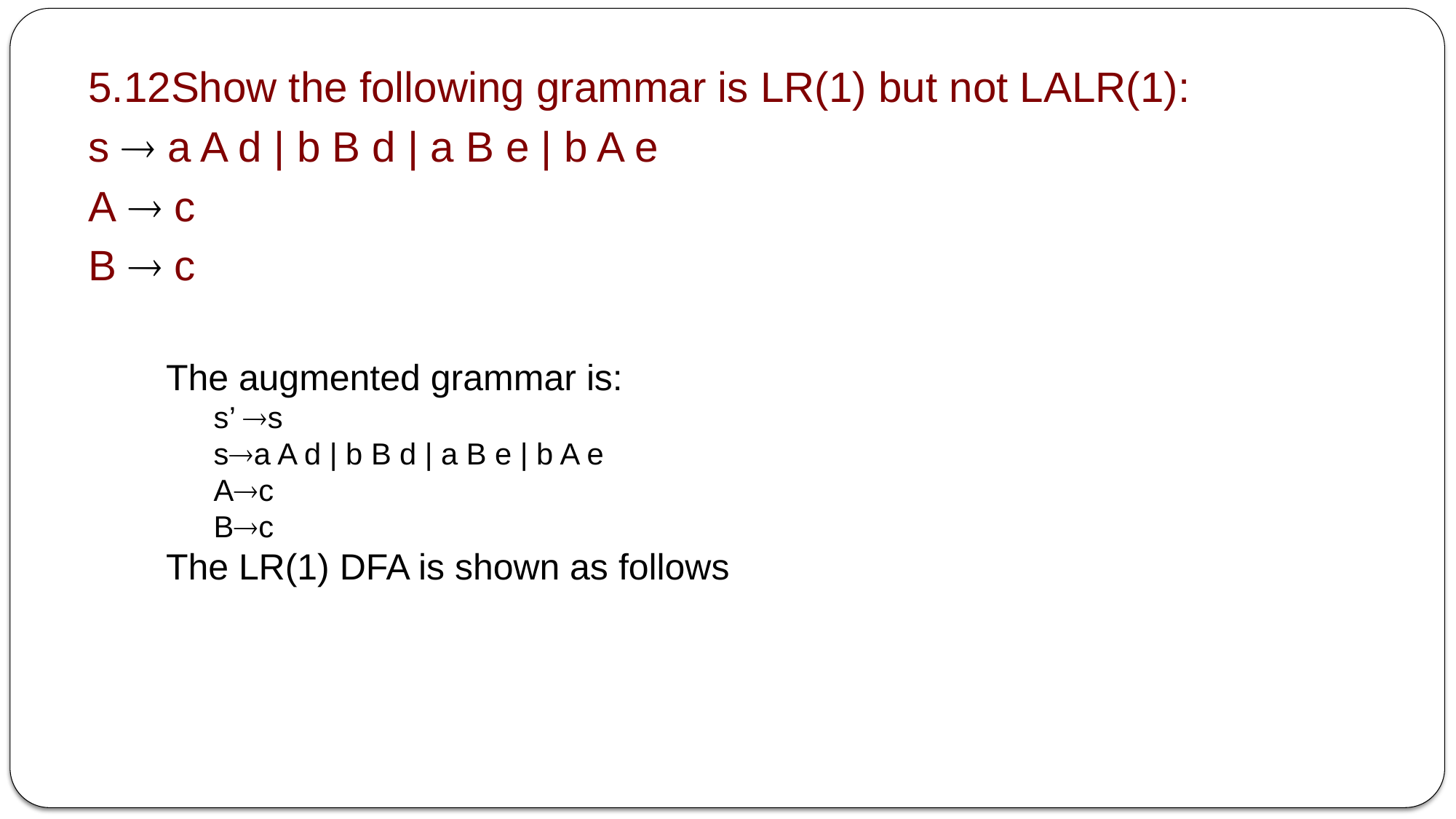

5.12Show the following grammar is LR(1) but not LALR(1):
s → a A d | b B d | a B e | b A e
A → c
B → c

The augmented grammar is:
s’ →s
s→a A d | b B d | a B e | b A e
A→c
B→c
The LR(1) DFA is shown as follows